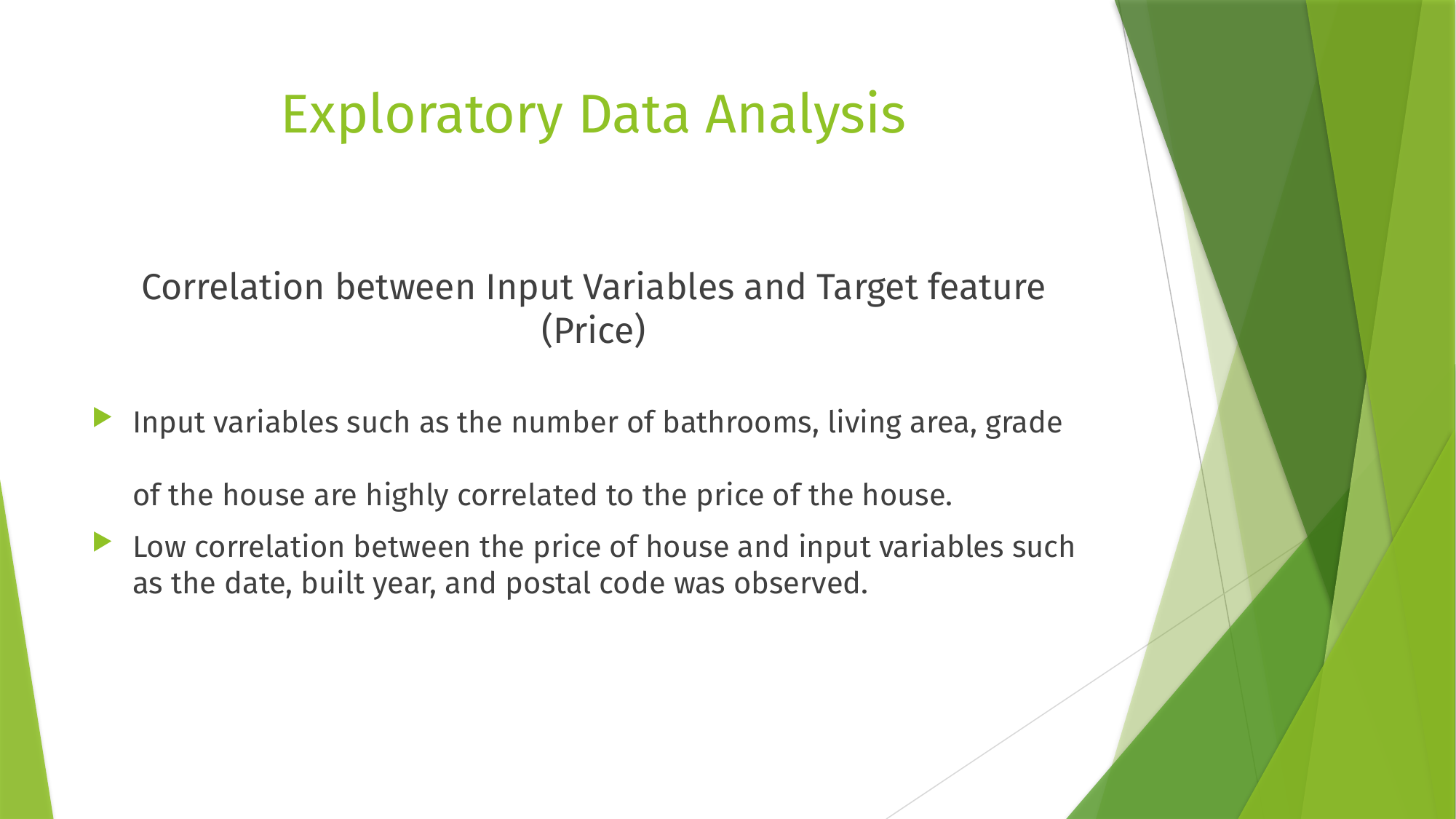

# Exploratory Data Analysis
Correlation between Input Variables and Target feature (Price)
Input variables such as the number of bathrooms, living area, grade of the house are highly correlated to the price of the house.
Low correlation between the price of house and input variables such as the date, built year, and postal code was observed.